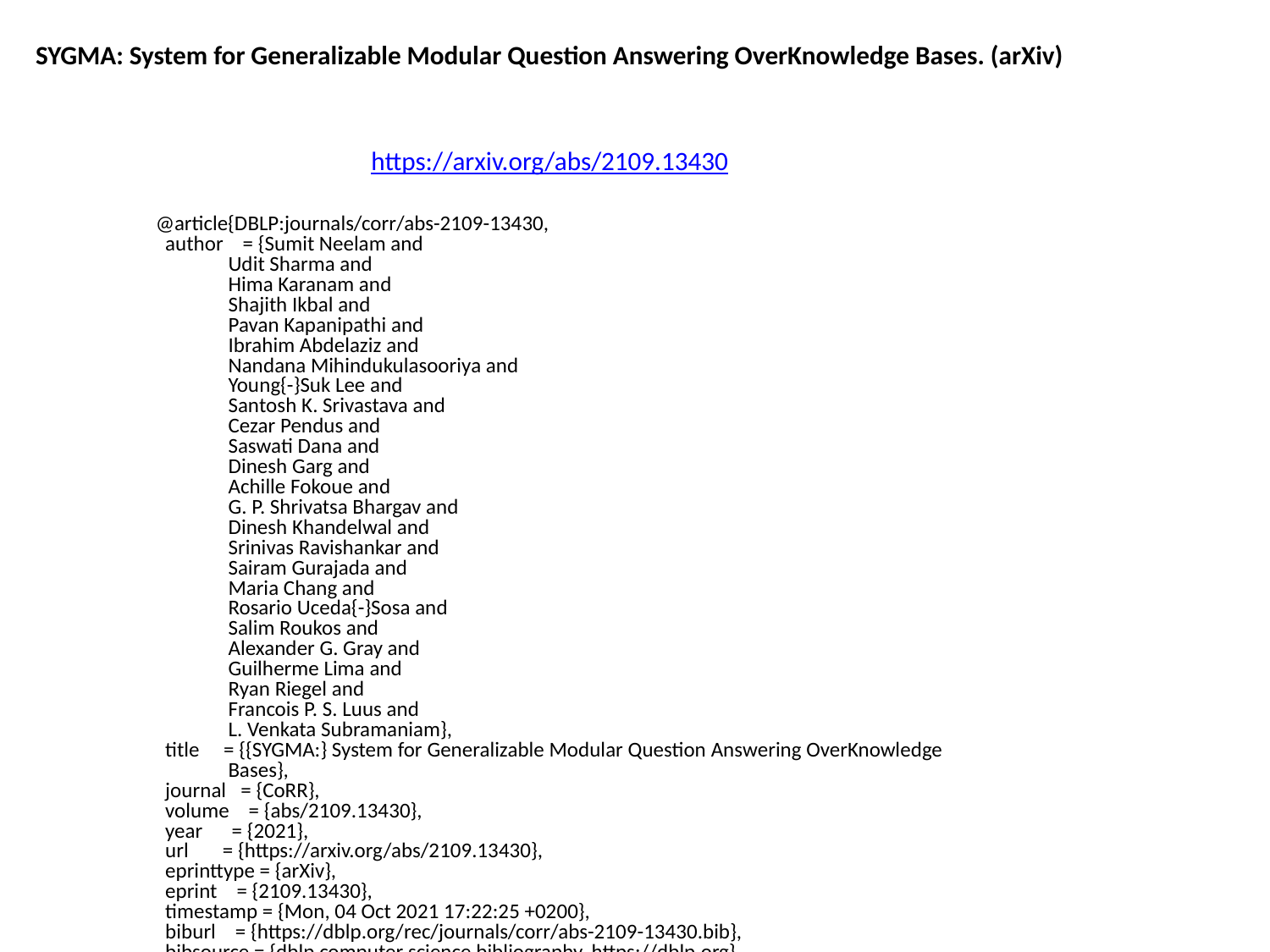

SYGMA: System for Generalizable Modular Question Answering OverKnowledge Bases. (arXiv)

https://arxiv.org/abs/2109.13430

@article{DBLP:journals/corr/abs-2109-13430,
  author    = {Sumit Neelam and
               Udit Sharma and
               Hima Karanam and
               Shajith Ikbal and
               Pavan Kapanipathi and
               Ibrahim Abdelaziz and
               Nandana Mihindukulasooriya and
               Young{-}Suk Lee and
               Santosh K. Srivastava and
               Cezar Pendus and
               Saswati Dana and
               Dinesh Garg and
               Achille Fokoue and
               G. P. Shrivatsa Bhargav and
               Dinesh Khandelwal and
               Srinivas Ravishankar and
               Sairam Gurajada and
               Maria Chang and
               Rosario Uceda{-}Sosa and
               Salim Roukos and
               Alexander G. Gray and
               Guilherme Lima and
               Ryan Riegel and
               Francois P. S. Luus and
               L. Venkata Subramaniam},
  title     = {{SYGMA:} System for Generalizable Modular Question Answering OverKnowledge
               Bases},
  journal   = {CoRR},
  volume    = {abs/2109.13430},
  year      = {2021},
  url       = {https://arxiv.org/abs/2109.13430},
  eprinttype = {arXiv},
  eprint    = {2109.13430},
  timestamp = {Mon, 04 Oct 2021 17:22:25 +0200},
  biburl    = {https://dblp.org/rec/journals/corr/abs-2109-13430.bib},
  bibsource = {dblp computer science bibliography, https://dblp.org}
}